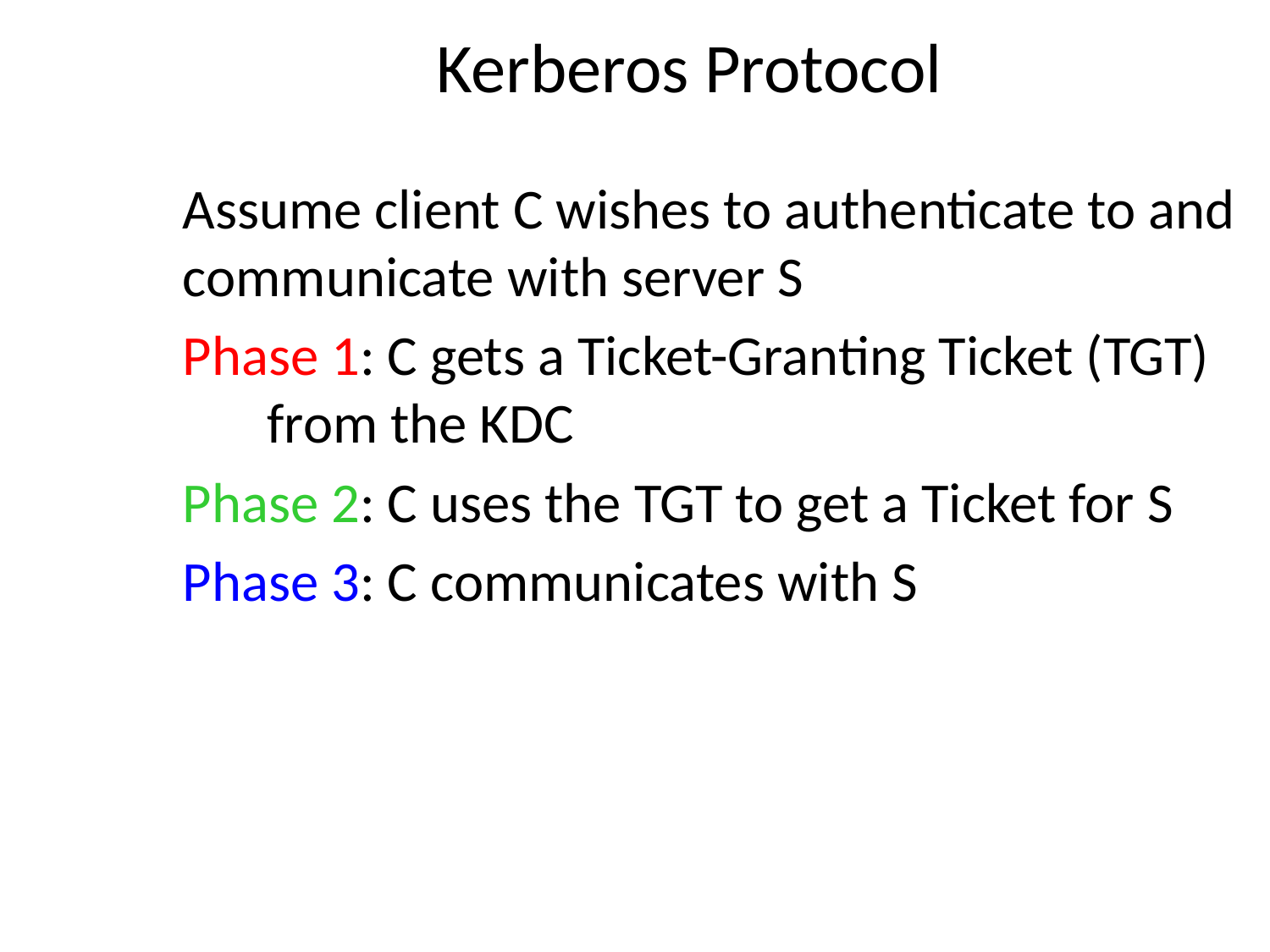

# Kerberos Protocol
Assume client C wishes to authenticate to and communicate with server S
Phase 1: C gets a Ticket-Granting Ticket (TGT) from the KDC
Phase 2: C uses the TGT to get a Ticket for S
Phase 3: C communicates with S